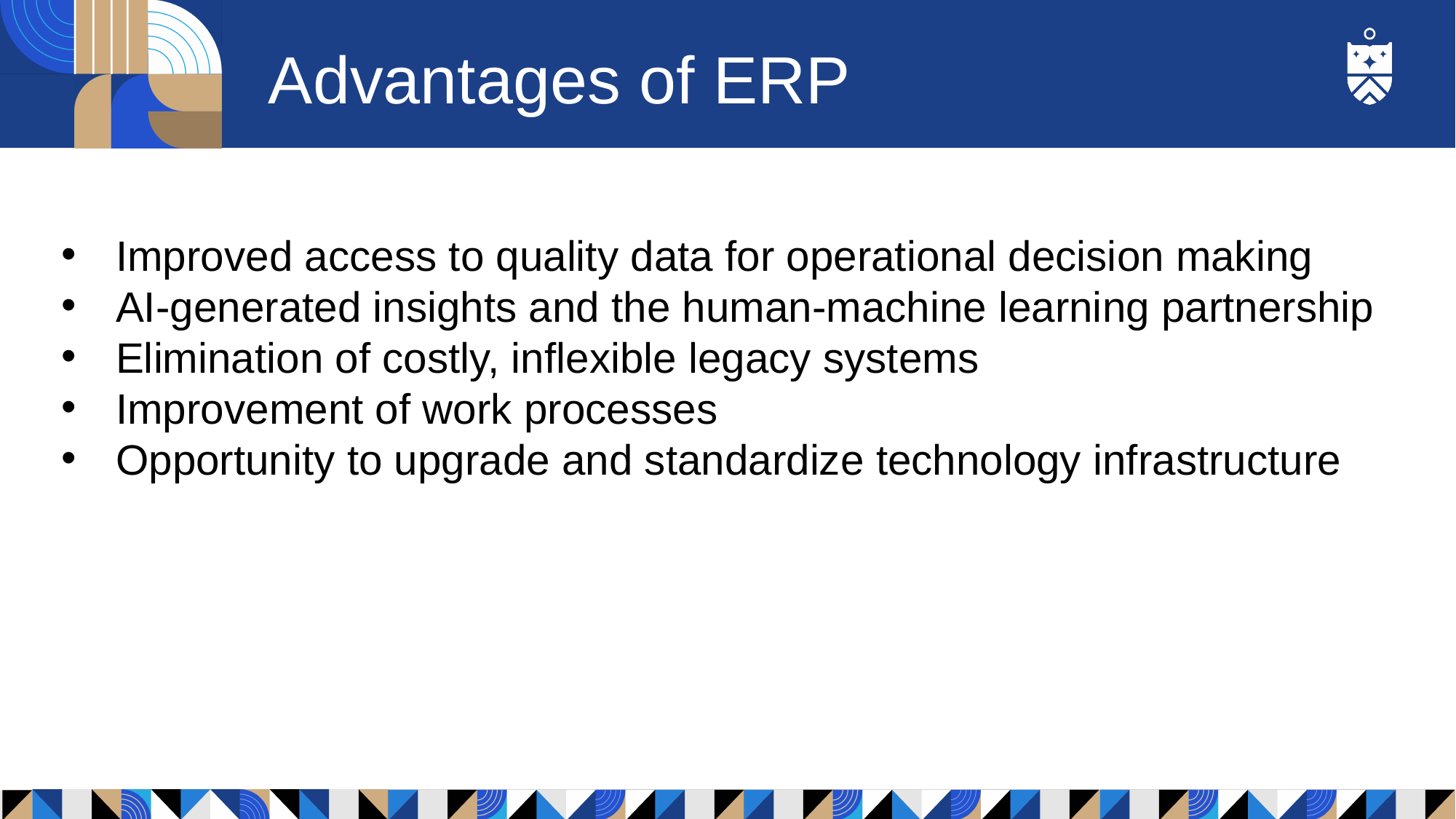

# Advantages of ERP
Improved access to quality data for operational decision making
AI-generated insights and the human-machine learning partnership
Elimination of costly, inflexible legacy systems
Improvement of work processes
Opportunity to upgrade and standardize technology infrastructure